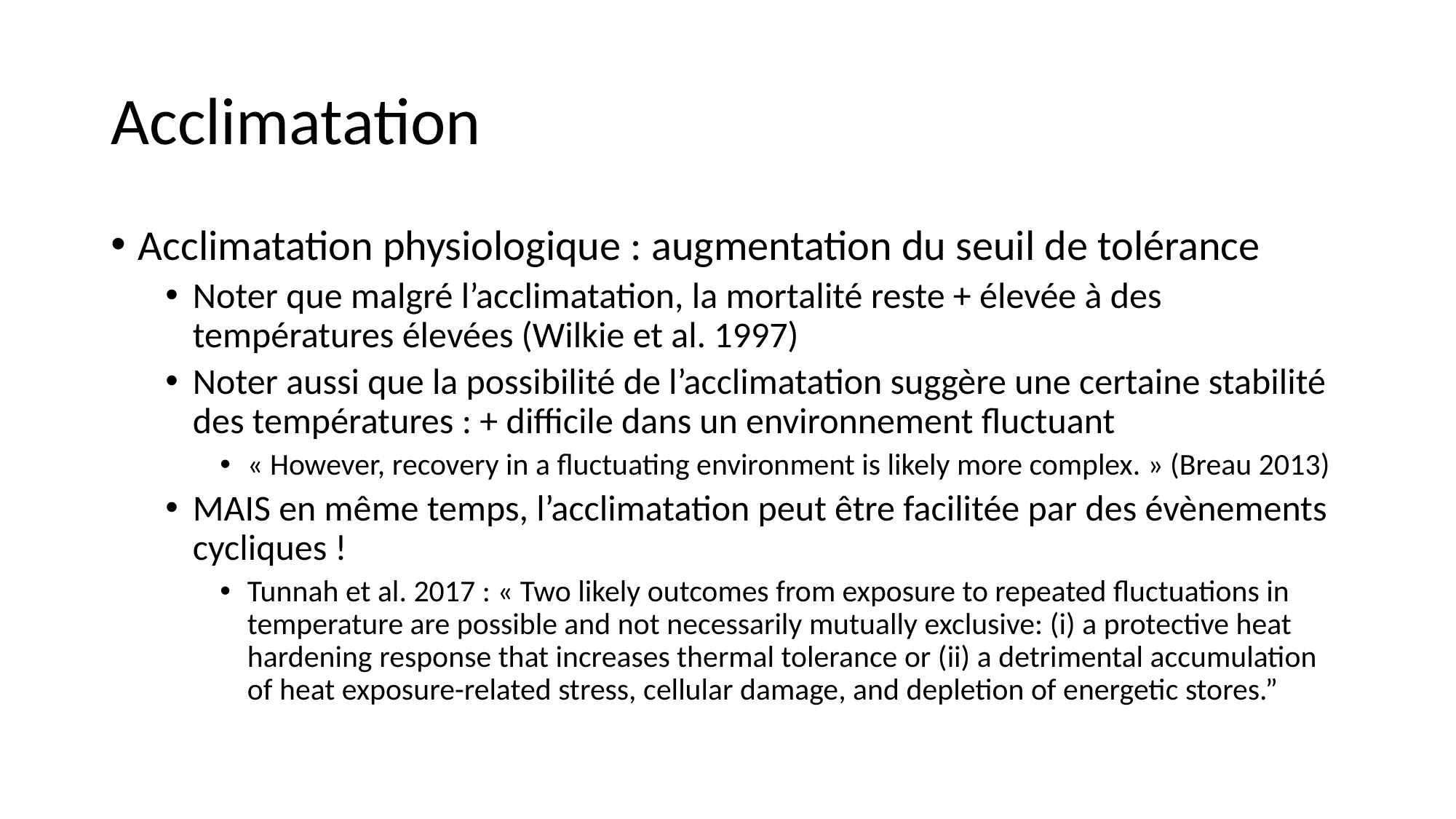

# Acclimatation
Acclimatation physiologique : augmentation du seuil de tolérance
Noter que malgré l’acclimatation, la mortalité reste + élevée à des températures élevées (Wilkie et al. 1997)
Noter aussi que la possibilité de l’acclimatation suggère une certaine stabilité des températures : + difficile dans un environnement fluctuant
« However, recovery in a fluctuating environment is likely more complex. » (Breau 2013)
MAIS en même temps, l’acclimatation peut être facilitée par des évènements cycliques !
Tunnah et al. 2017 : « Two likely outcomes from exposure to repeated fluctuations in temperature are possible and not necessarily mutually exclusive: (i) a protective heat hardening response that increases thermal tolerance or (ii) a detrimental accumulation of heat exposure-related stress, cellular damage, and depletion of energetic stores.”